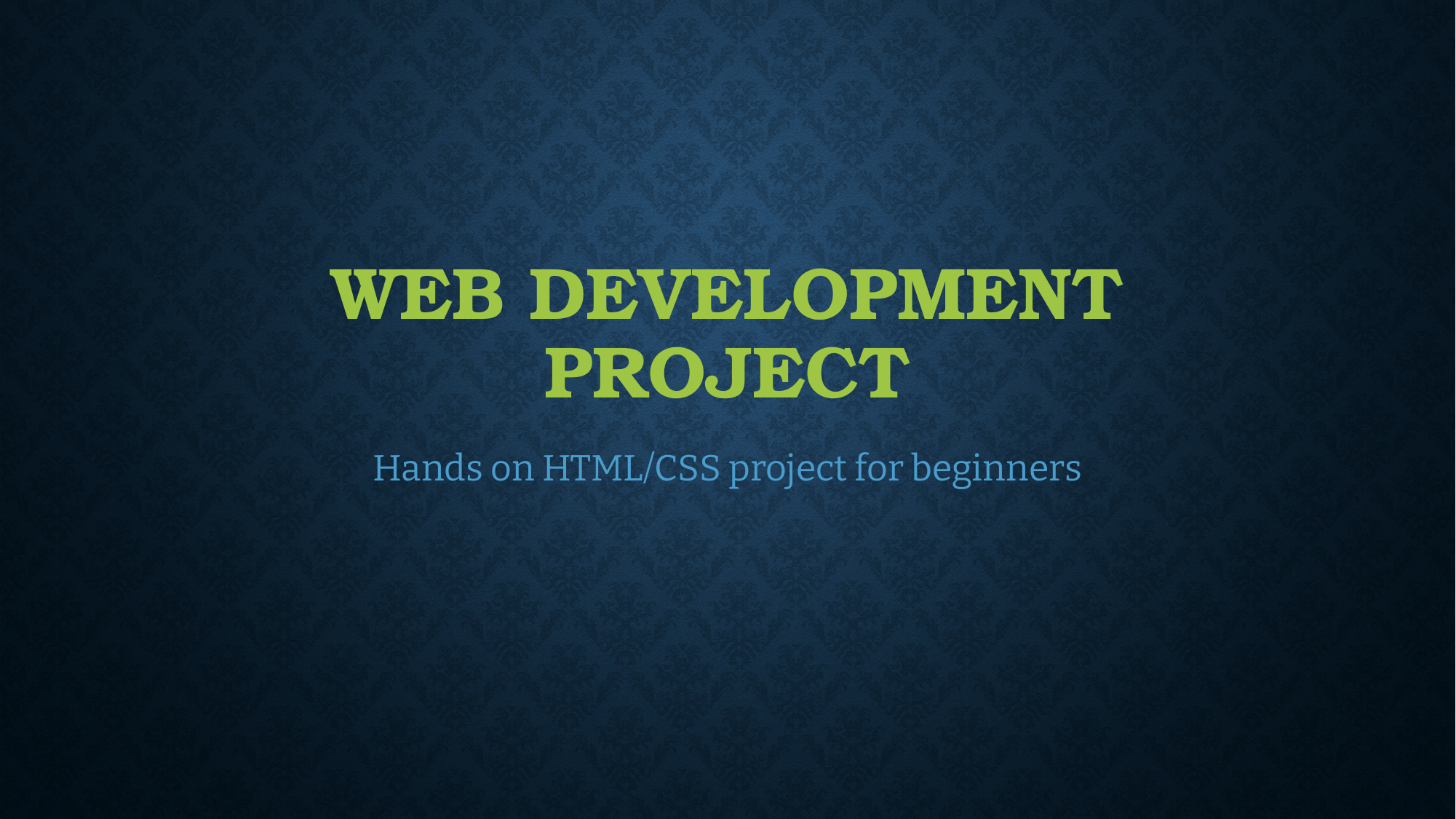

# Web development project
Hands on HTML/CSS project for beginners